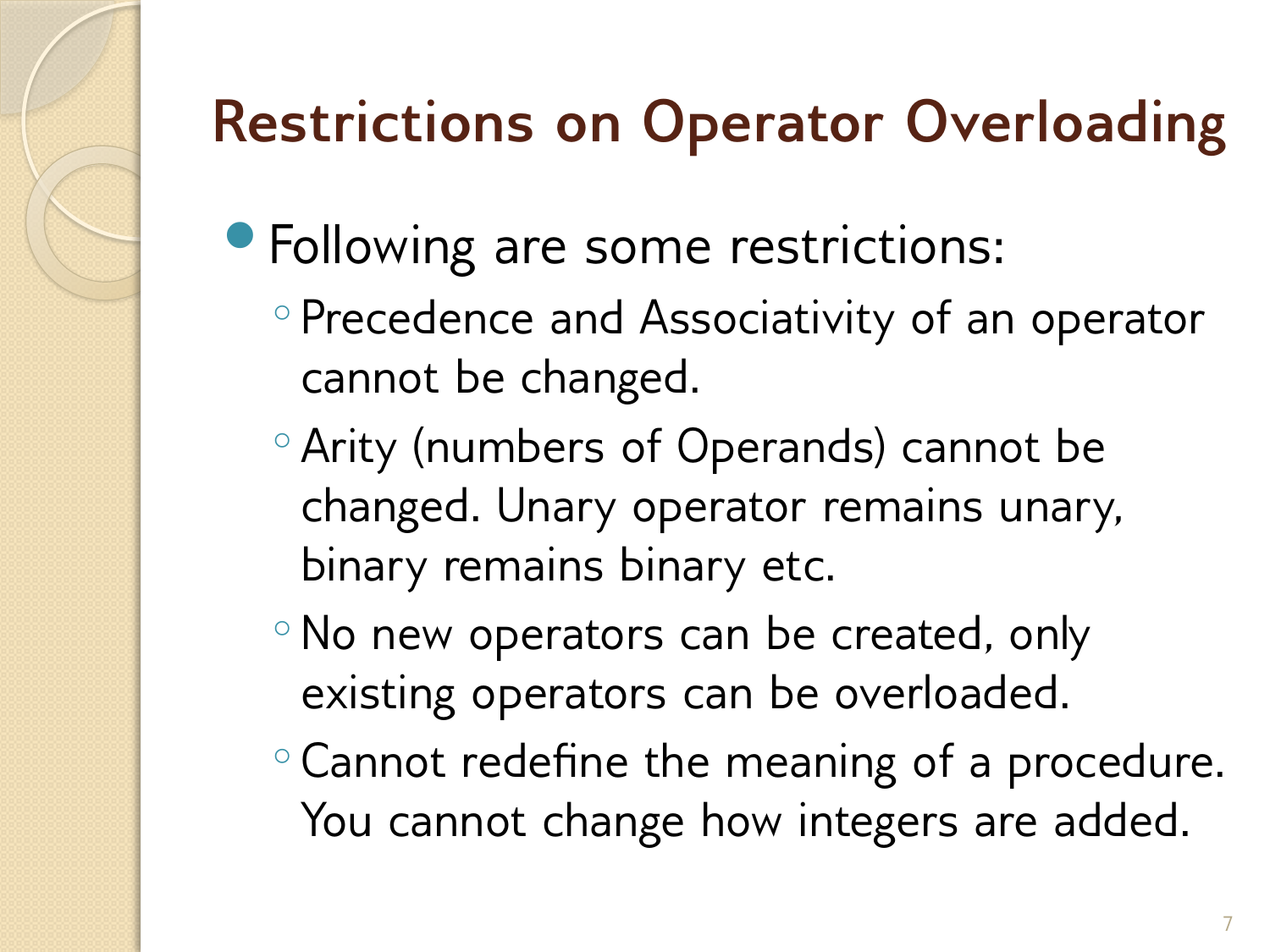

# Restrictions on Operator Overloading
Following are some restrictions:
Precedence and Associativity of an operator cannot be changed.
Arity (numbers of Operands) cannot be changed. Unary operator remains unary, binary remains binary etc.
No new operators can be created, only existing operators can be overloaded.
Cannot redefine the meaning of a procedure. You cannot change how integers are added.
7